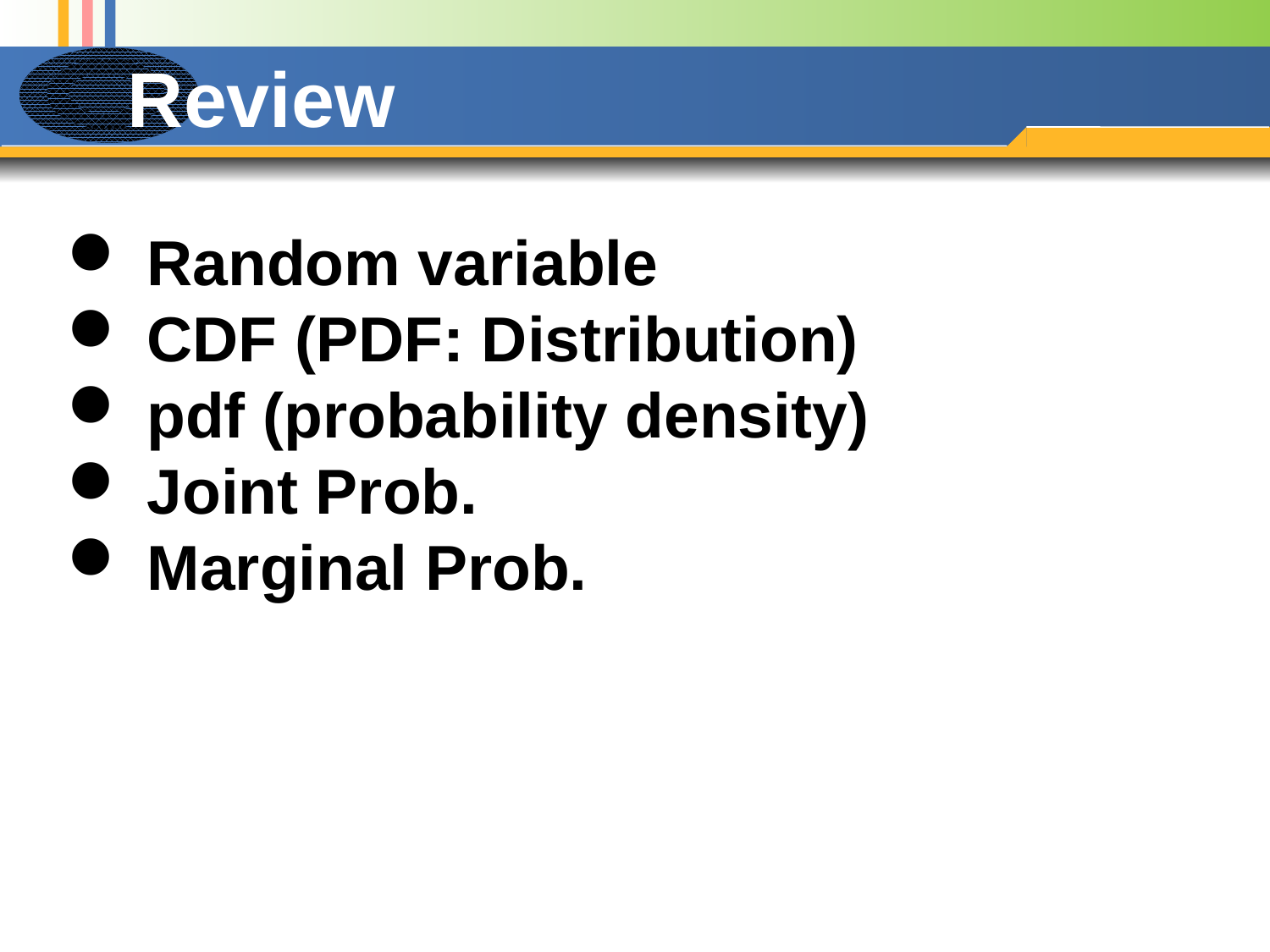

# Review
Random variable
CDF (PDF: Distribution)
pdf (probability density)
Joint Prob.
Marginal Prob.